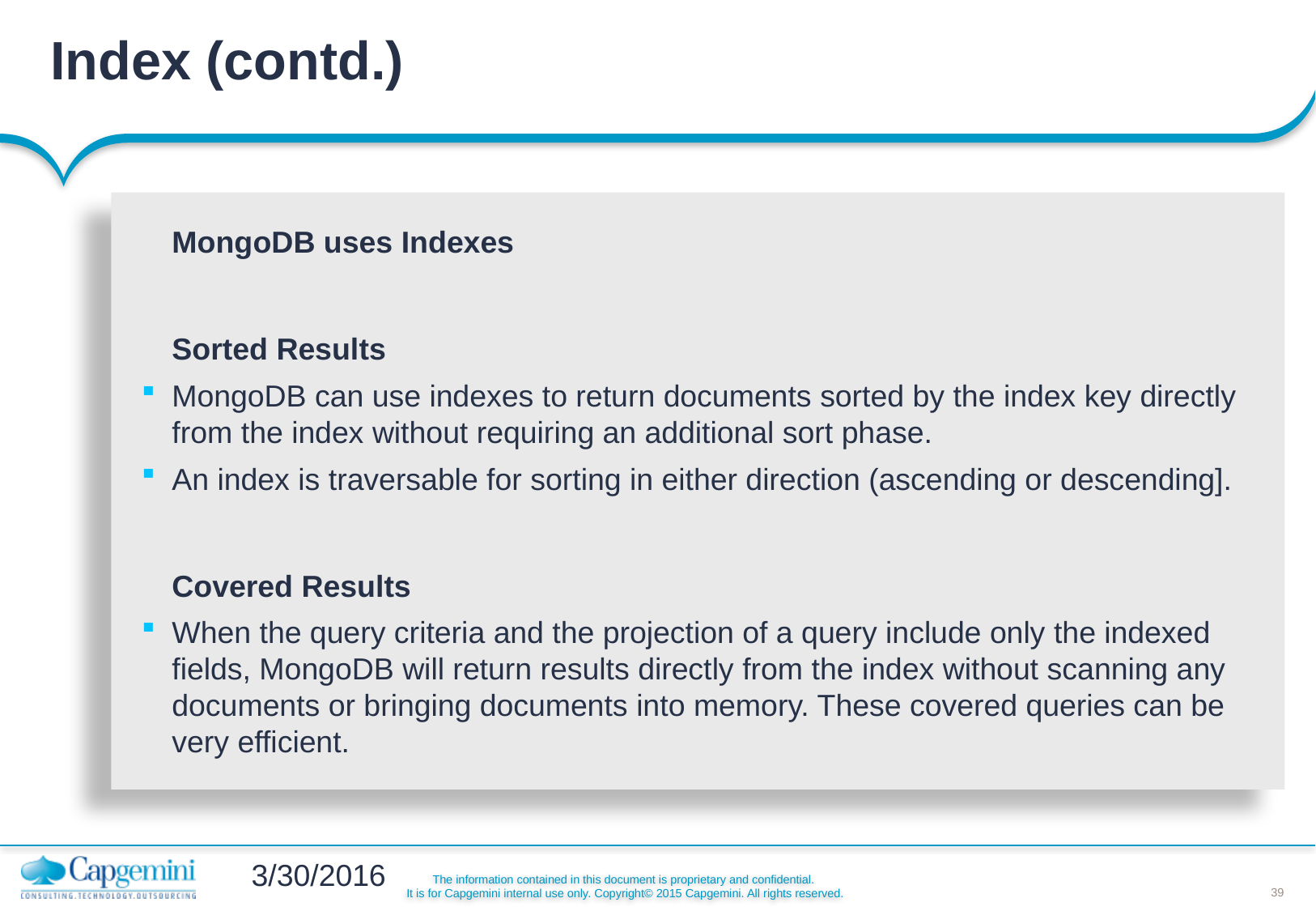

# Index (contd.)
	MongoDB uses Indexes

	Sorted Results
MongoDB can use indexes to return documents sorted by the index key directly from the index without requiring an additional sort phase.
An index is traversable for sorting in either direction (ascending or descending].

	Covered Results
When the query criteria and the projection of a query include only the indexed fields, MongoDB will return results directly from the index without scanning any documents or bringing documents into memory. These covered queries can be very efficient.
3/30/2016